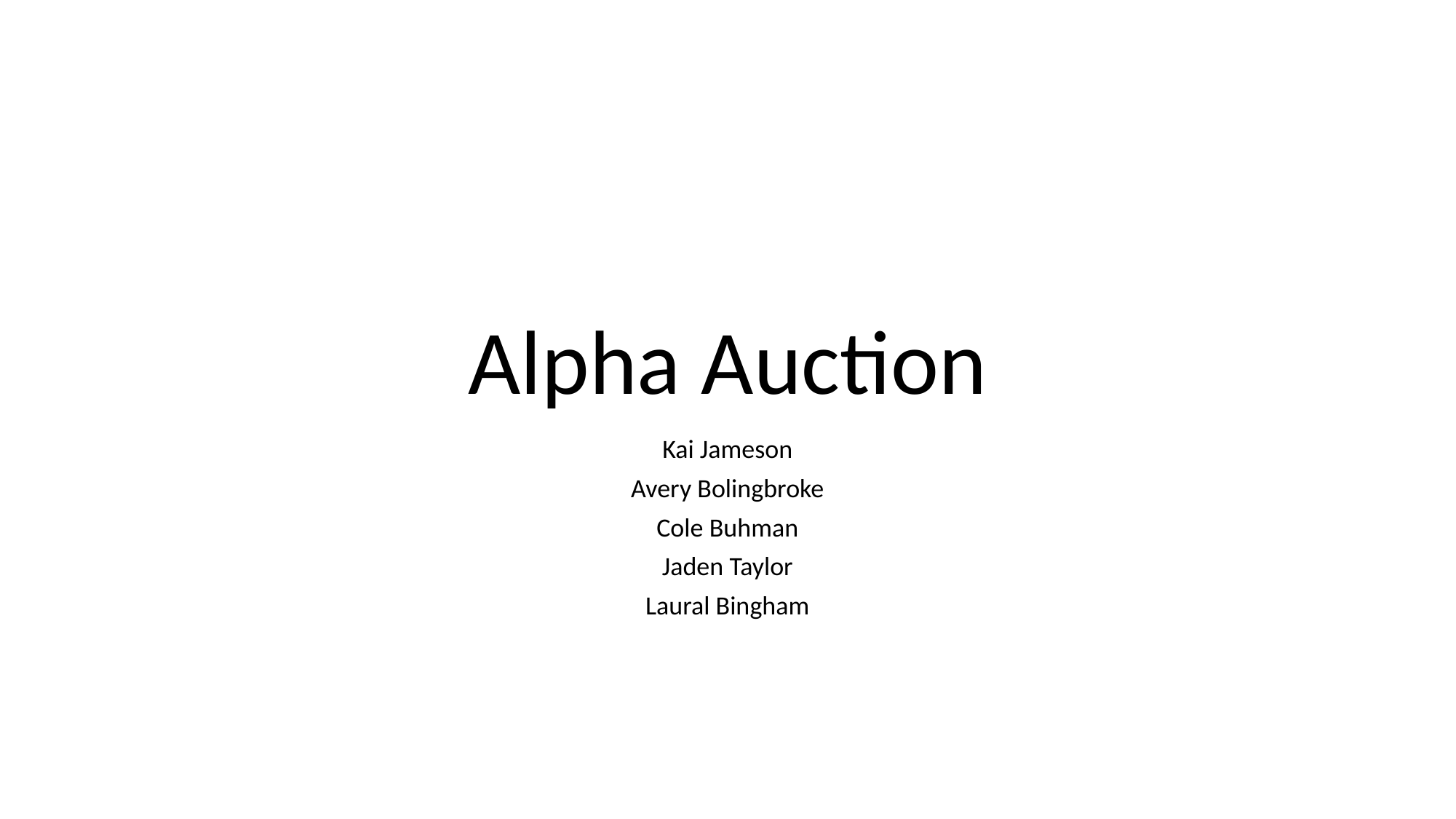

# Alpha Auction
Kai Jameson
Avery Bolingbroke
Cole Buhman
Jaden Taylor
Laural Bingham